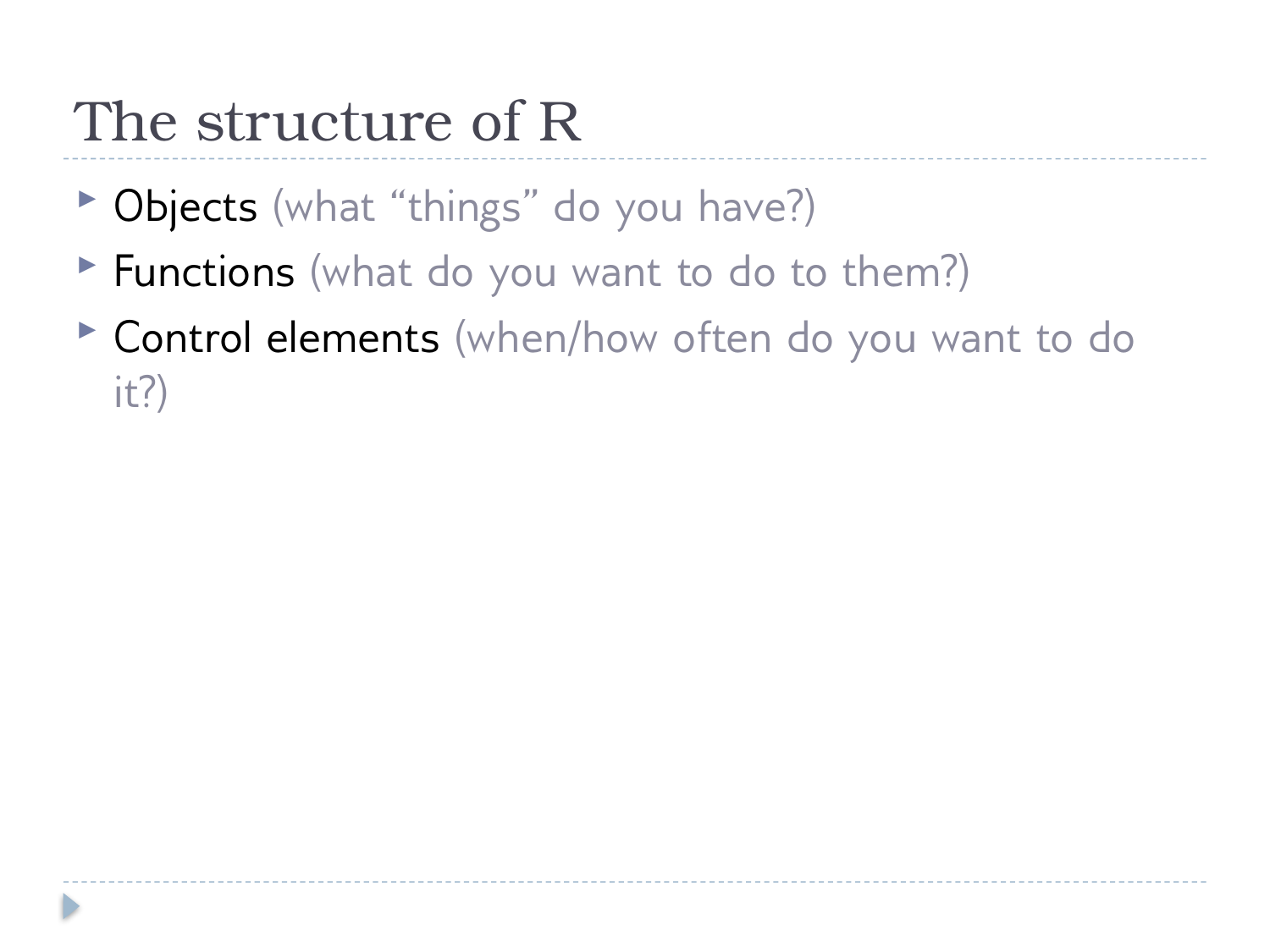

# The structure of R
Objects (what “things” do you have?)
Functions (what do you want to do to them?)
Control elements (when/how often do you want to do it?)